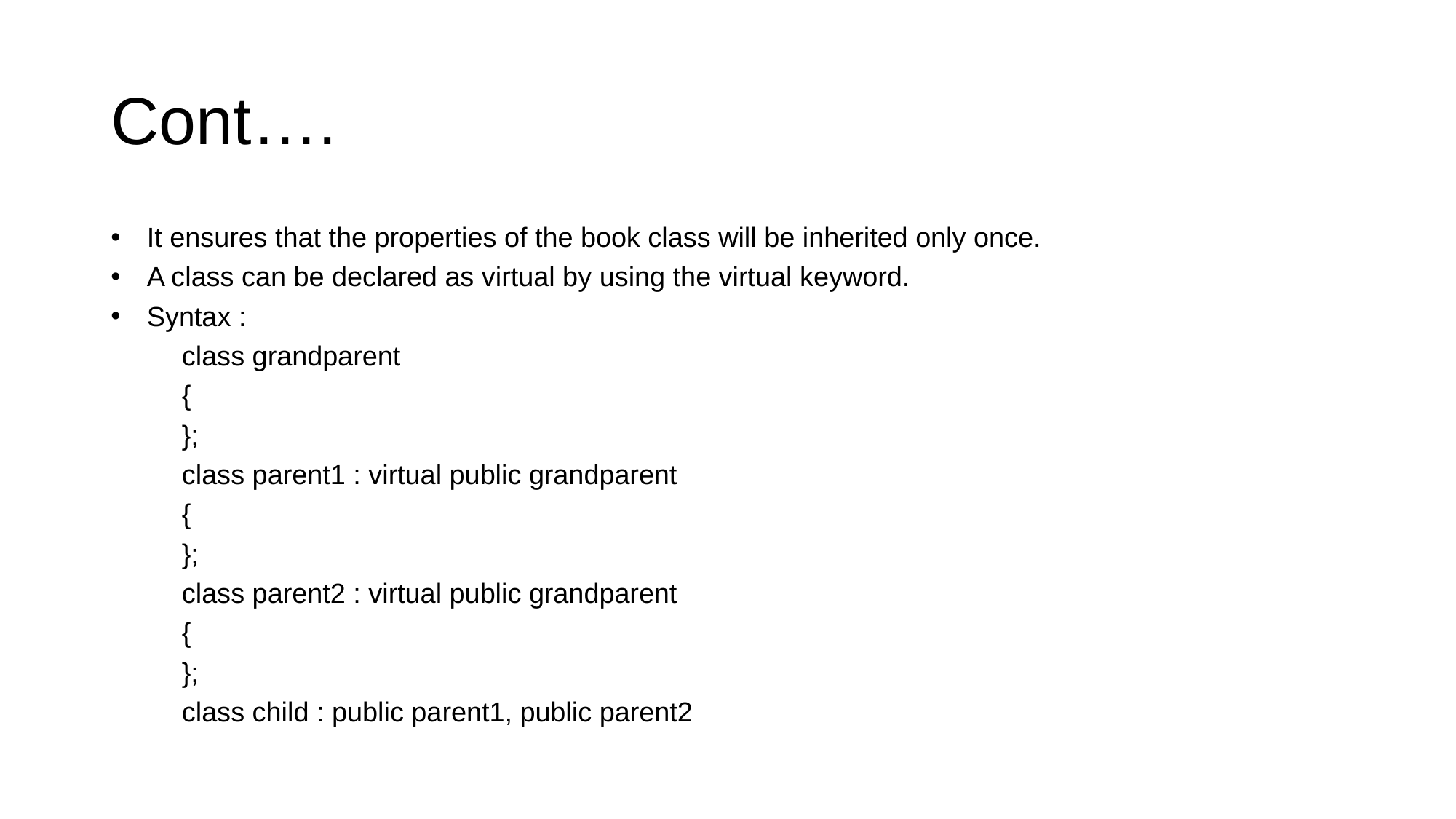

# Cont….
 It ensures that the properties of the book class will be inherited only once.
 A class can be declared as virtual by using the virtual keyword.
 Syntax :
	class grandparent
	{
	};
	class parent1 : virtual public grandparent
	{
	};
	class parent2 : virtual public grandparent
	{
	};
	class child : public parent1, public parent2